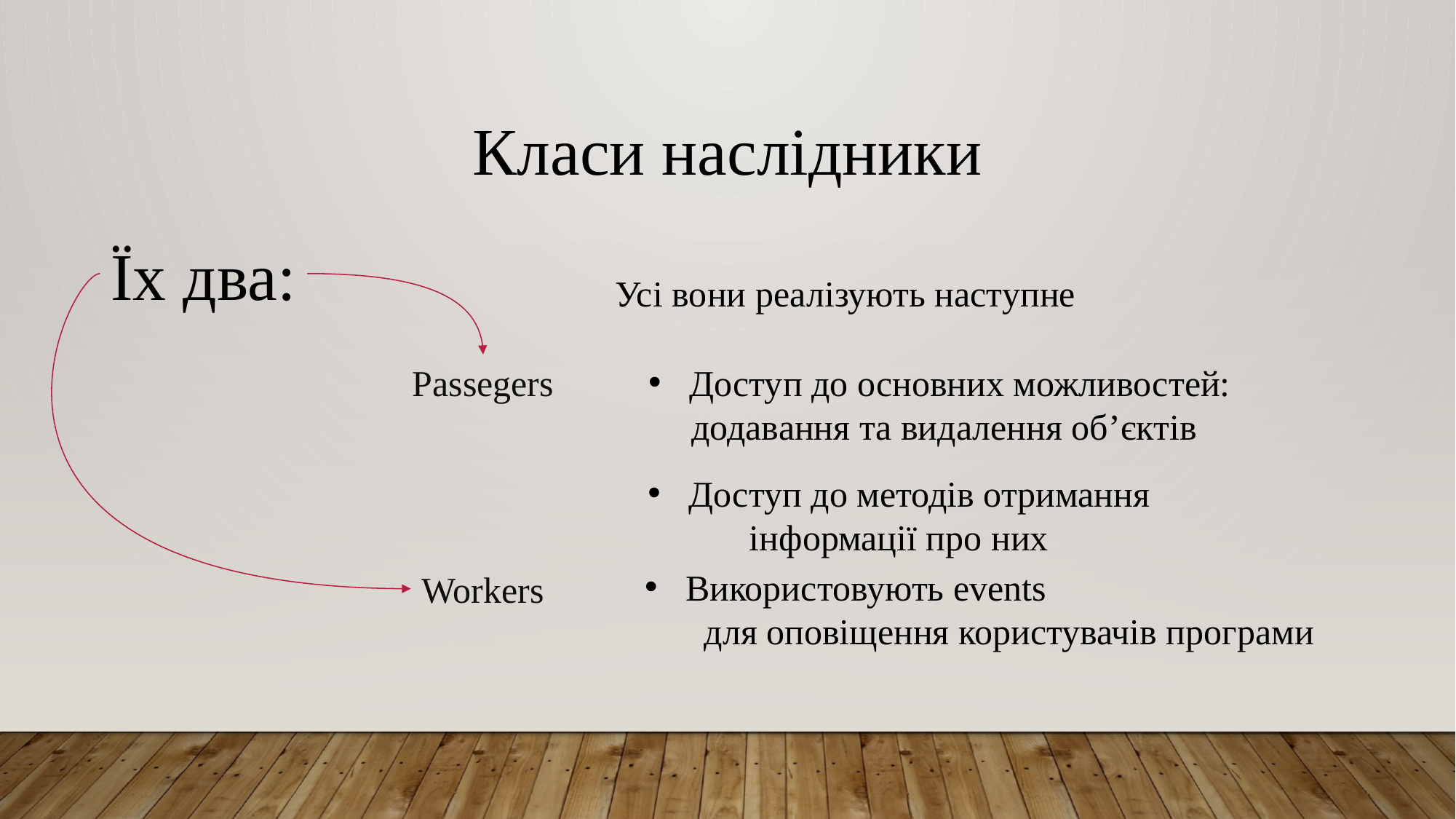

Класи наслідники
Їх два:
Усі вони реалізують наступне
Passegers
Доступ до основних можливостей:
 додавання та видалення об’єктів
Доступ до методів отримання
інформації про них
Використовують events
			для оповіщення користувачів програми
Workers